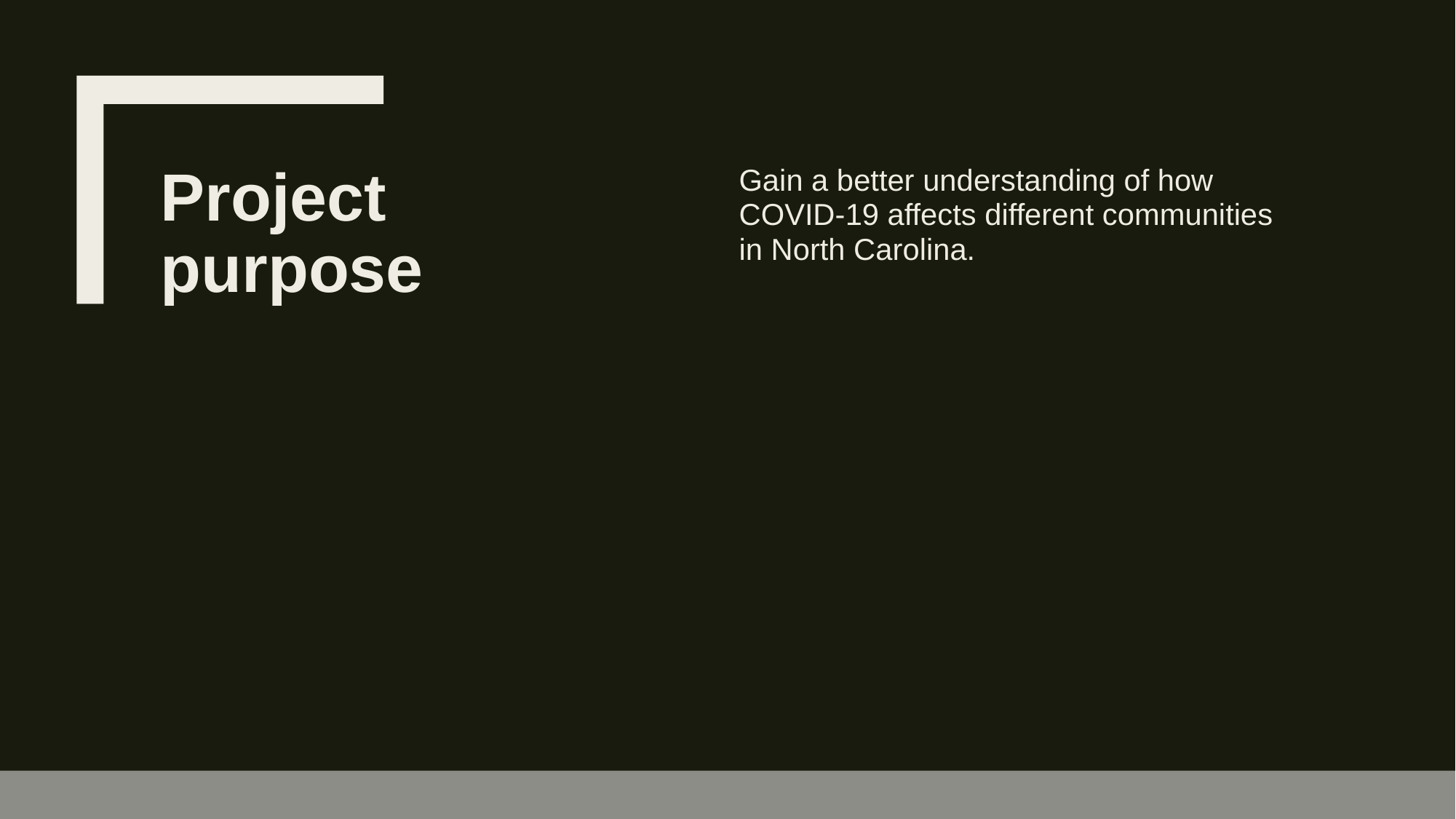

# Project purpose
Gain a better understanding of how COVID-19 affects different communities in North Carolina.